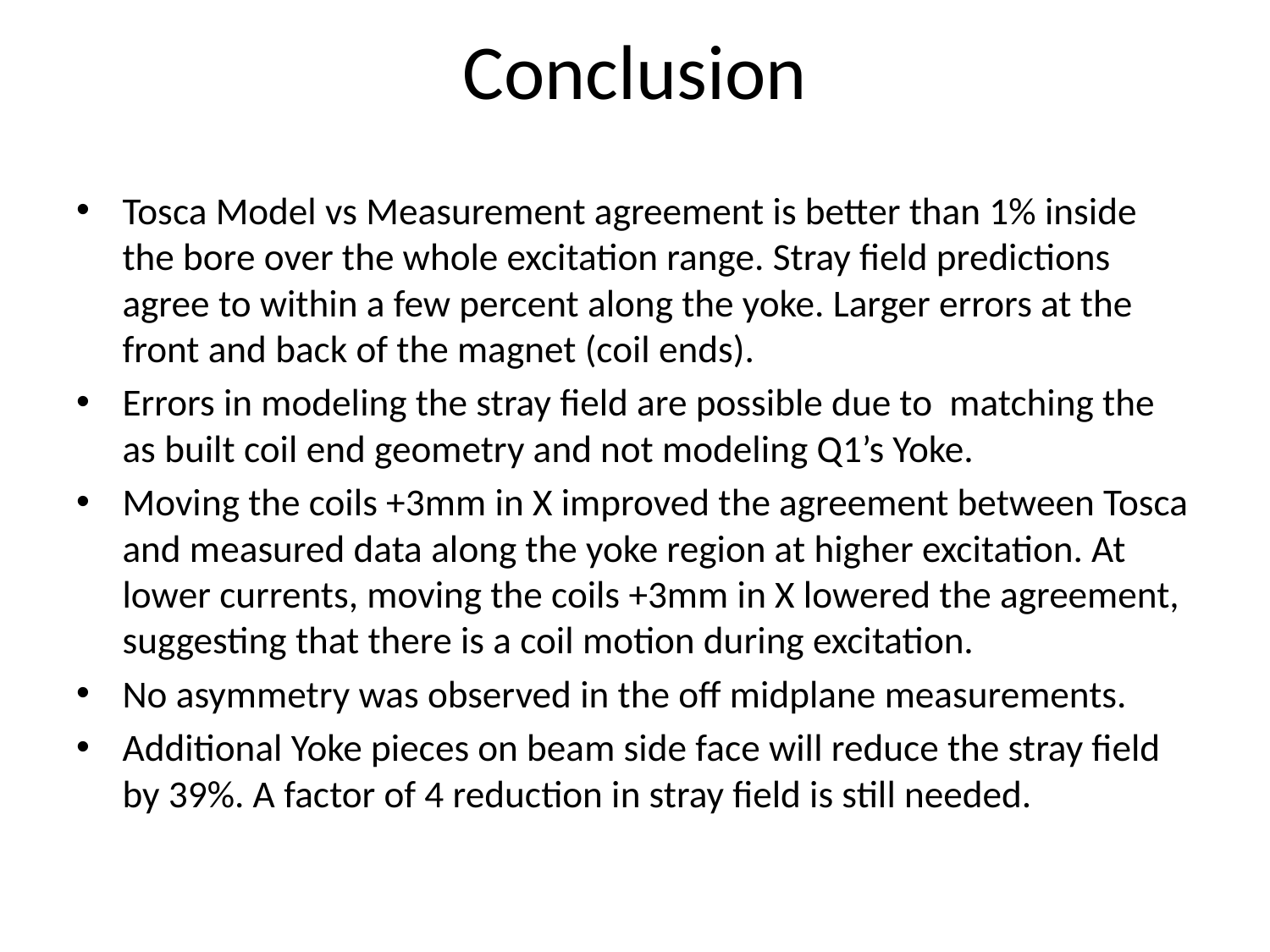

# Conclusion
Tosca Model vs Measurement agreement is better than 1% inside the bore over the whole excitation range. Stray field predictions agree to within a few percent along the yoke. Larger errors at the front and back of the magnet (coil ends).
Errors in modeling the stray field are possible due to  matching the as built coil end geometry and not modeling Q1’s Yoke.
Moving the coils +3mm in X improved the agreement between Tosca and measured data along the yoke region at higher excitation. At lower currents, moving the coils +3mm in X lowered the agreement, suggesting that there is a coil motion during excitation.
No asymmetry was observed in the off midplane measurements.
Additional Yoke pieces on beam side face will reduce the stray field by 39%. A factor of 4 reduction in stray field is still needed.